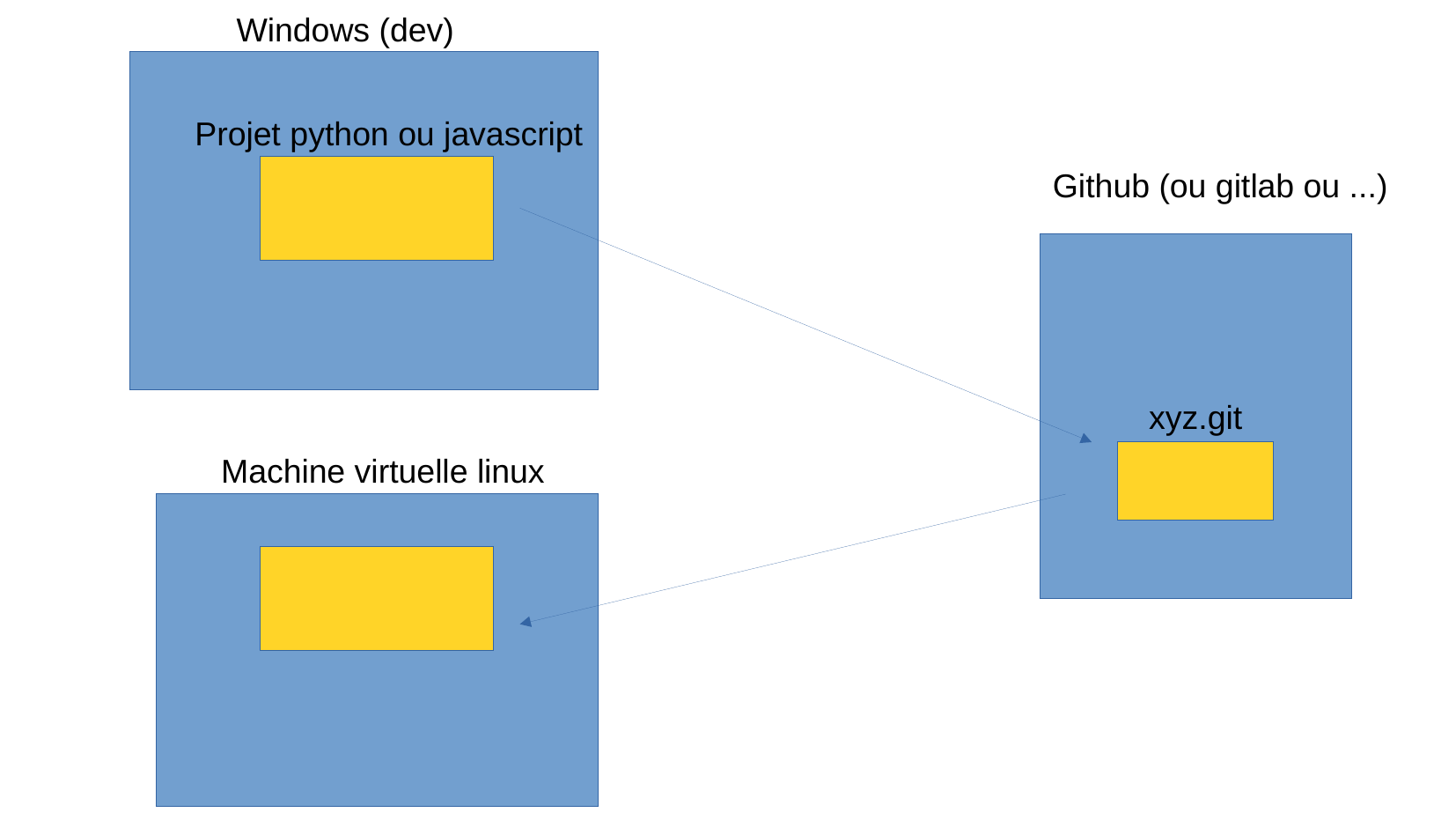

Windows (dev)

Projet python ou javascript

Github (ou gitlab ou ...)

xyz.git

Machine virtuelle linux